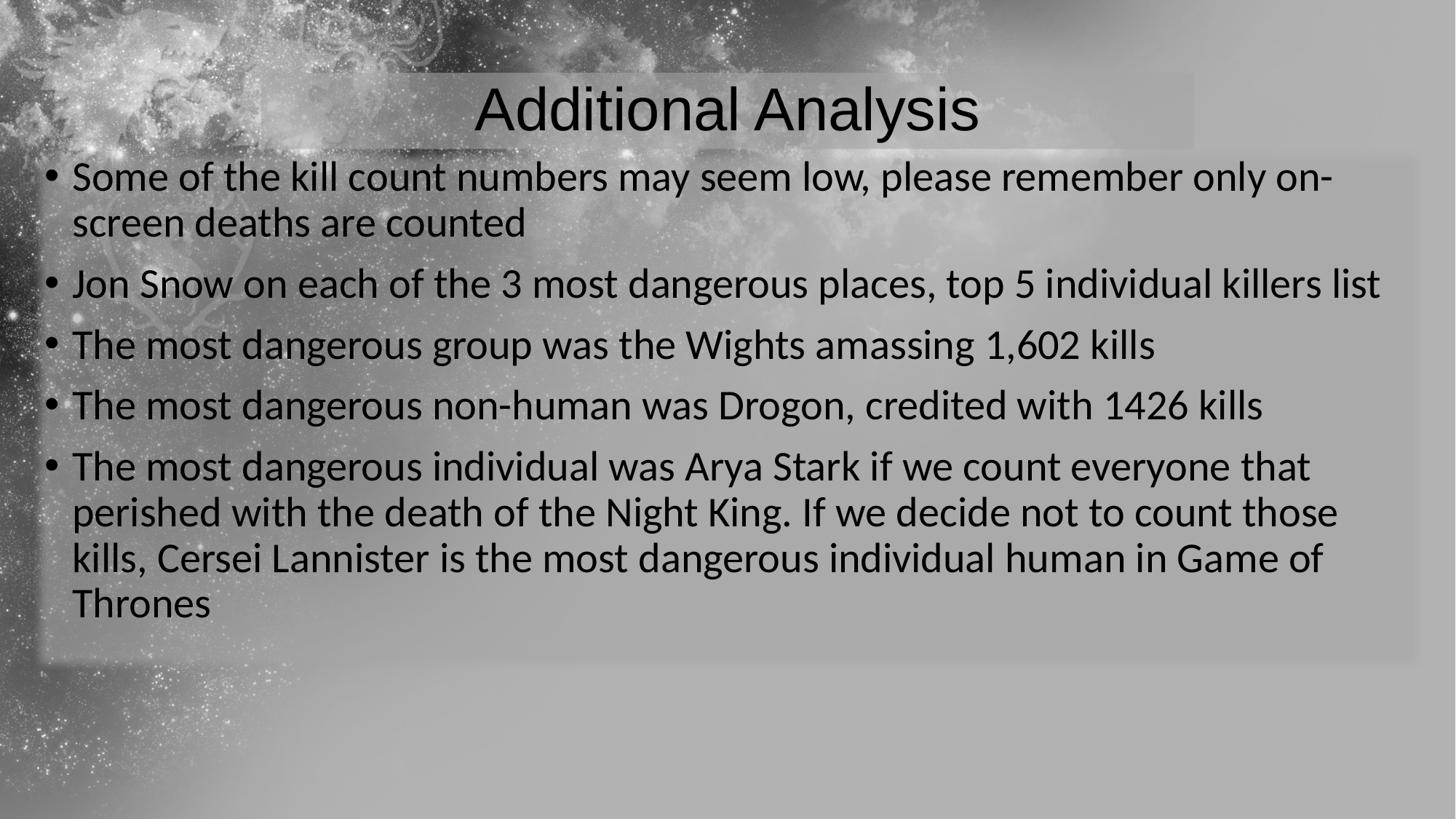

Additional Analysis
Some of the kill count numbers may seem low, please remember only on-screen deaths are counted
Jon Snow on each of the 3 most dangerous places, top 5 individual killers list
The most dangerous group was the Wights amassing 1,602 kills
The most dangerous non-human was Drogon, credited with 1426 kills
The most dangerous individual was Arya Stark if we count everyone that perished with the death of the Night King. If we decide not to count those kills, Cersei Lannister is the most dangerous individual human in Game of Thrones